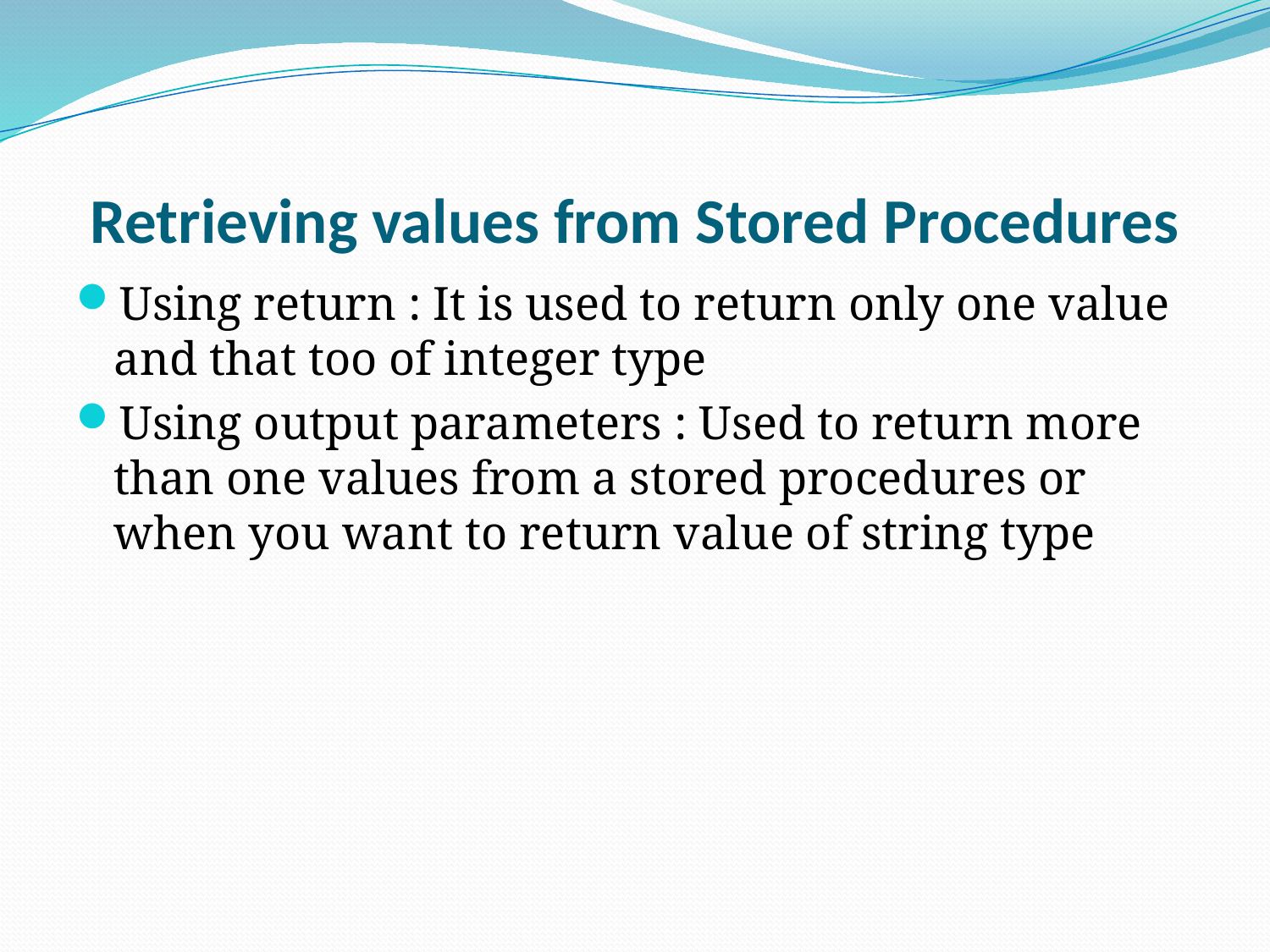

# Retrieving values from Stored Procedures
Using return : It is used to return only one value and that too of integer type
Using output parameters : Used to return more than one values from a stored procedures or when you want to return value of string type